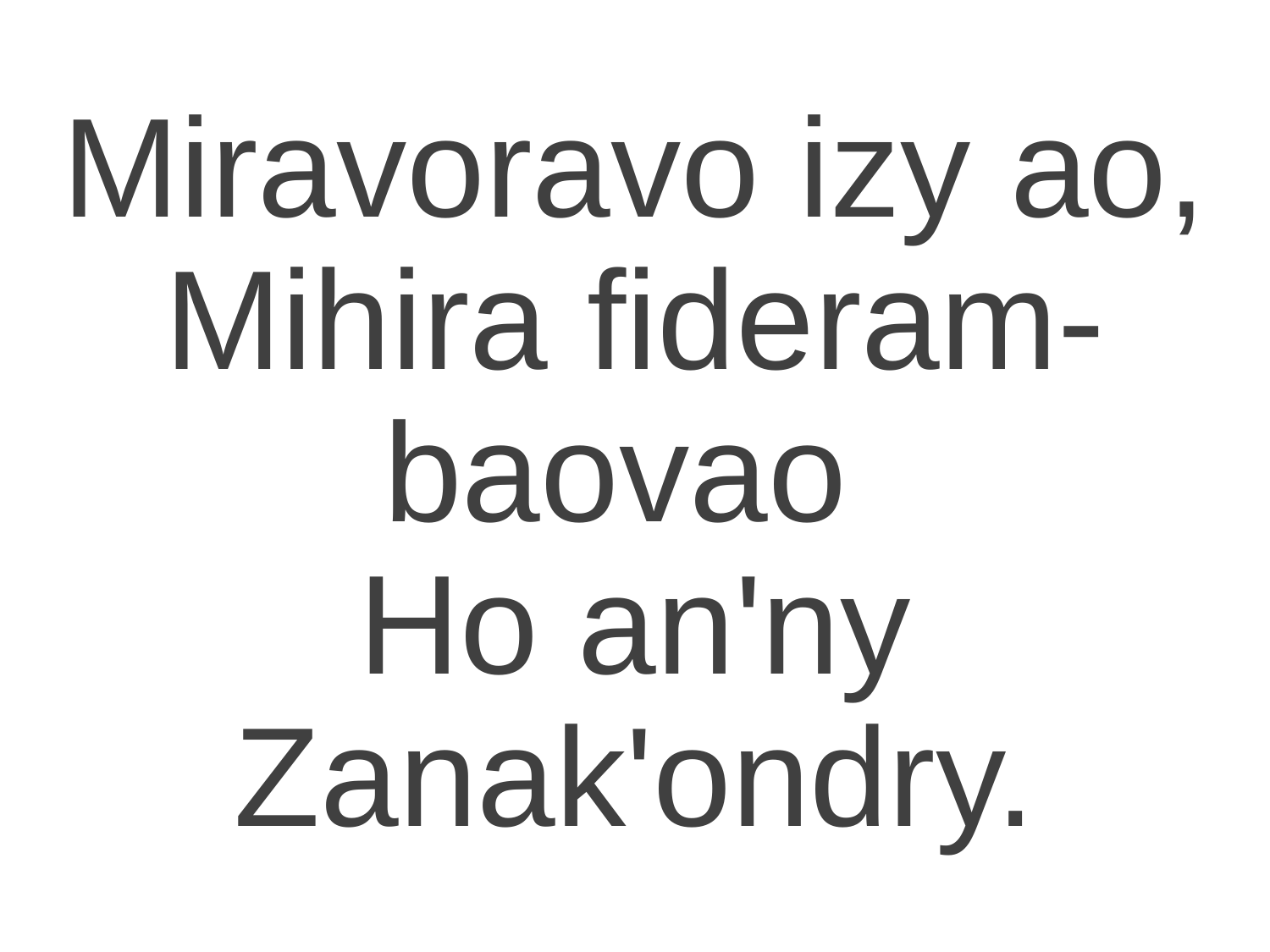

Miravoravo izy ao,
Mihira fideram-baovao
Ho an'ny Zanak'ondry.